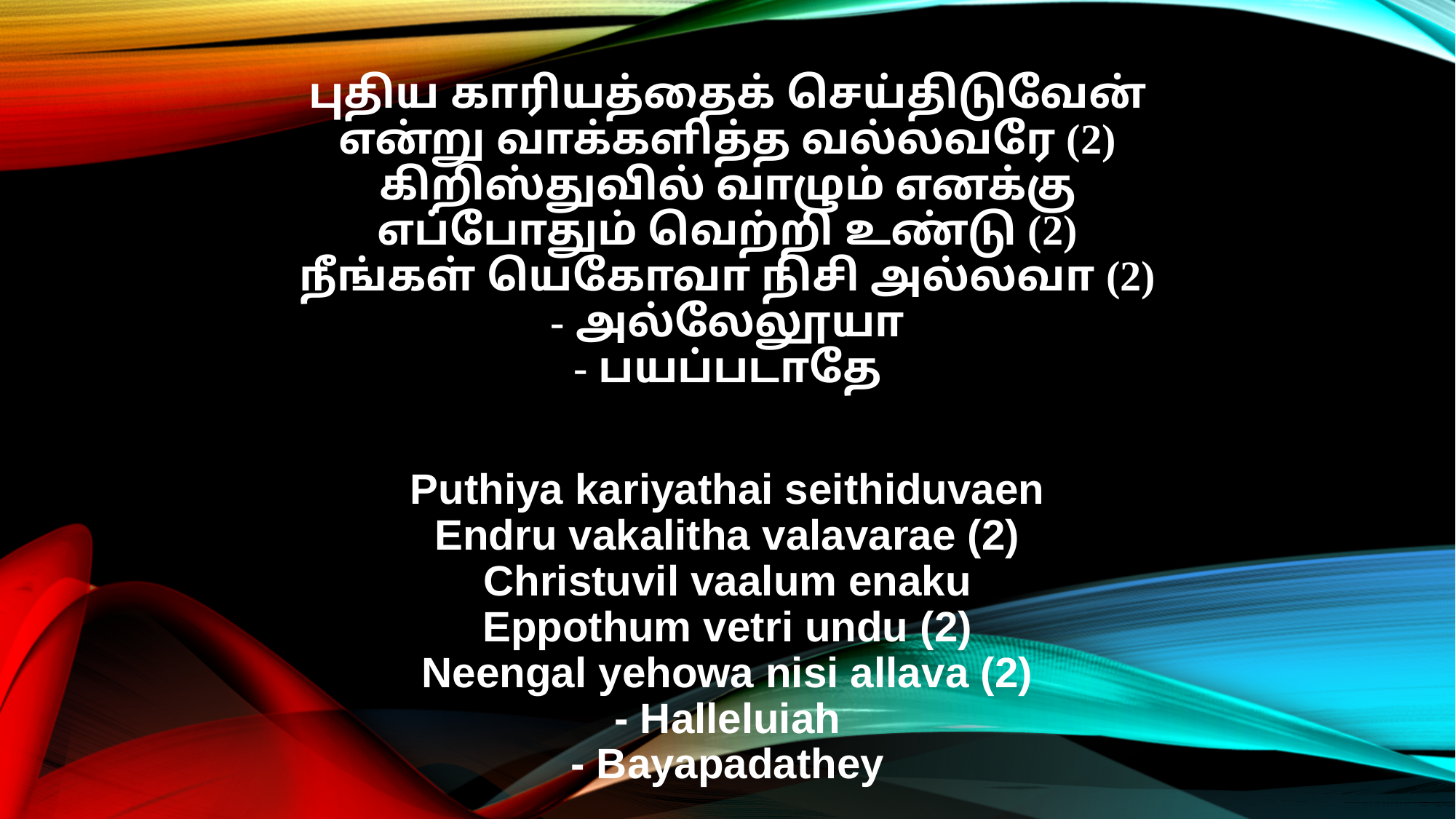

புதிய காரியத்தைக் செய்திடுவேன்
என்று வாக்களித்த வல்லவரே (2)
கிறிஸ்துவில் வாழும் எனக்கு
எப்போதும் வெற்றி உண்டு (2)
நீங்கள் யெகோவா நிசி அல்லவா (2)
- அல்லேலூயா
- பயப்படாதே

Puthiya kariyathai seithiduvaen
Endru vakalitha valavarae (2)
Christuvil vaalum enaku
Eppothum vetri undu (2)
Neengal yehowa nisi allava (2)
- Halleluiah
- Bayapadathey